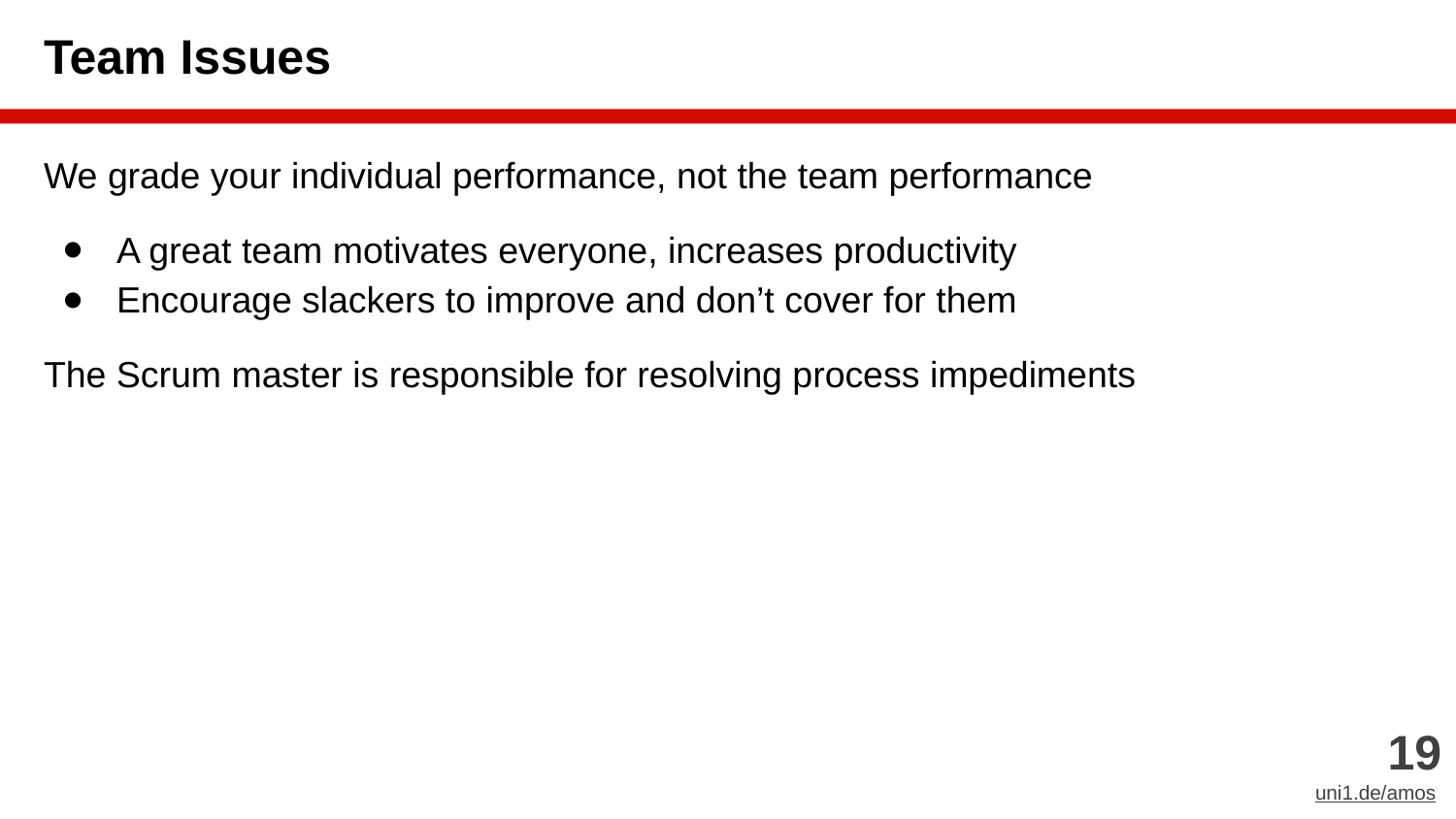

# Team Issues
We grade your individual performance, not the team performance
A great team motivates everyone, increases productivity
Encourage slackers to improve and don’t cover for them
The Scrum master is responsible for resolving process impediments
19
uni1.de/amos